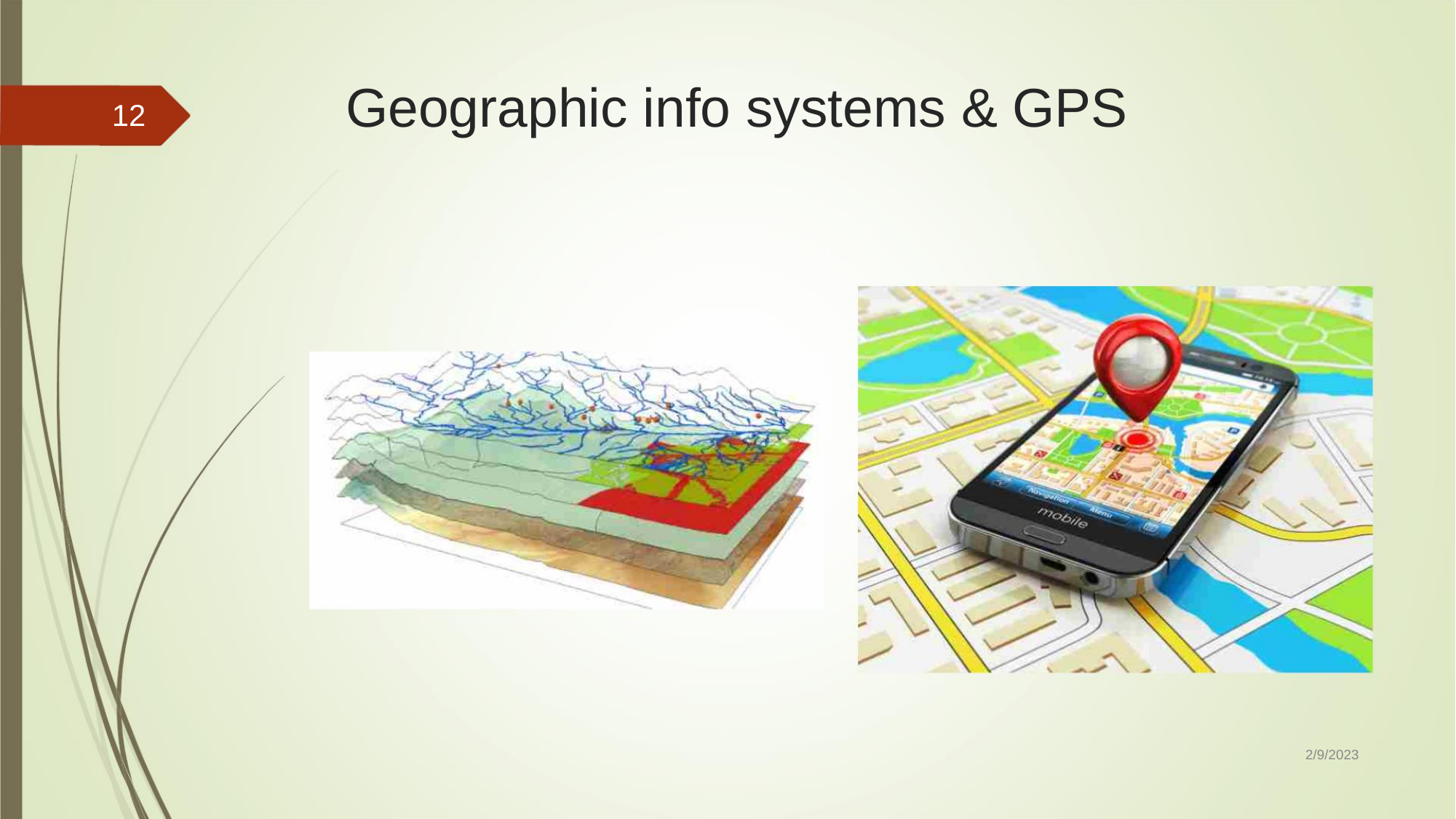

Geographic info systems & GPS
12
2/9/2023